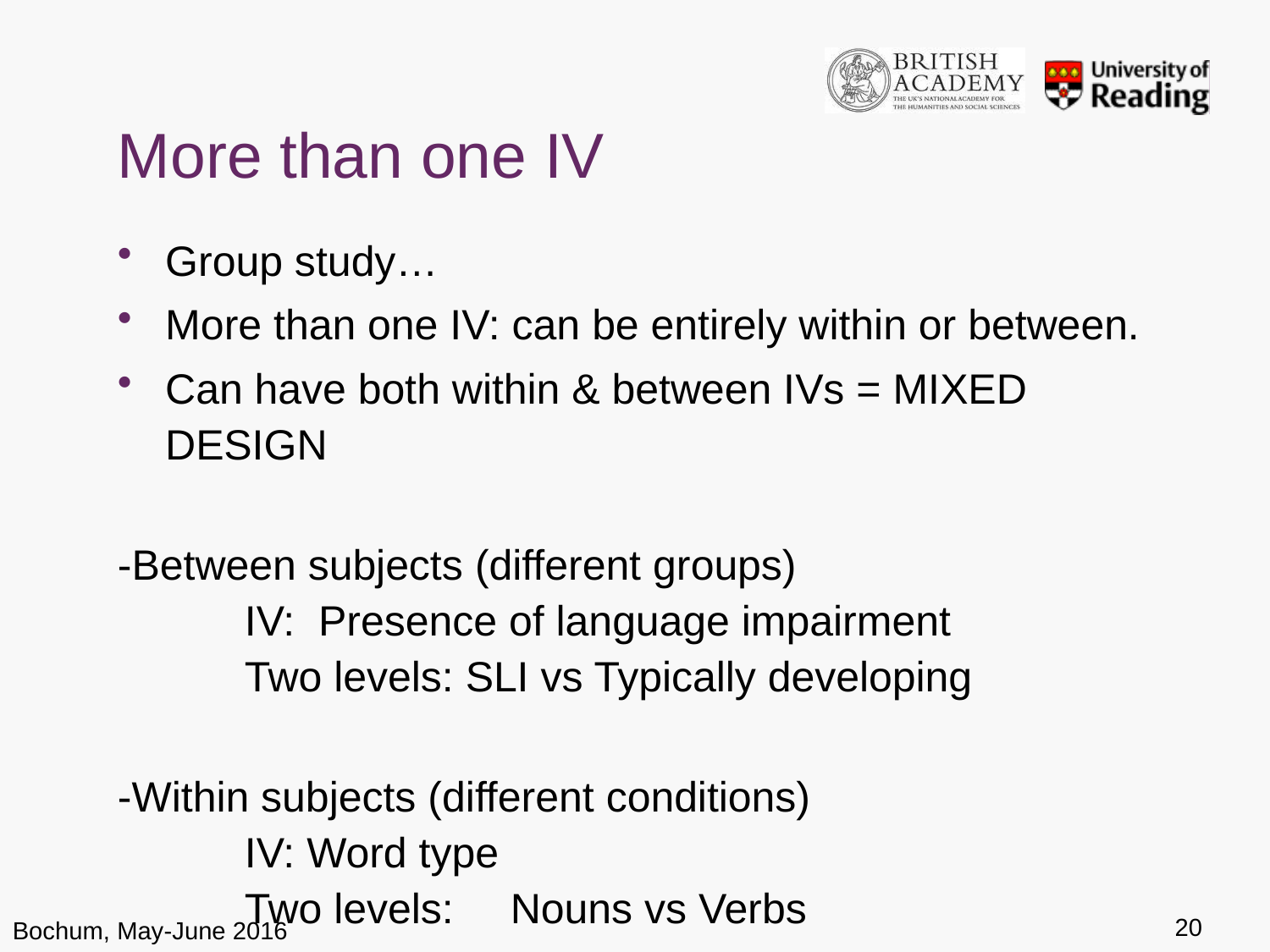

# More than one IV
Group study…
More than one IV: can be entirely within or between.
Can have both within & between IVs = MIXED DESIGN
-Between subjects (different groups)
	IV:  Presence of language impairment
	Two levels: SLI vs Typically developing
-Within subjects (different conditions)
 	IV: Word type
	Two levels: 	 Nouns vs Verbs
20